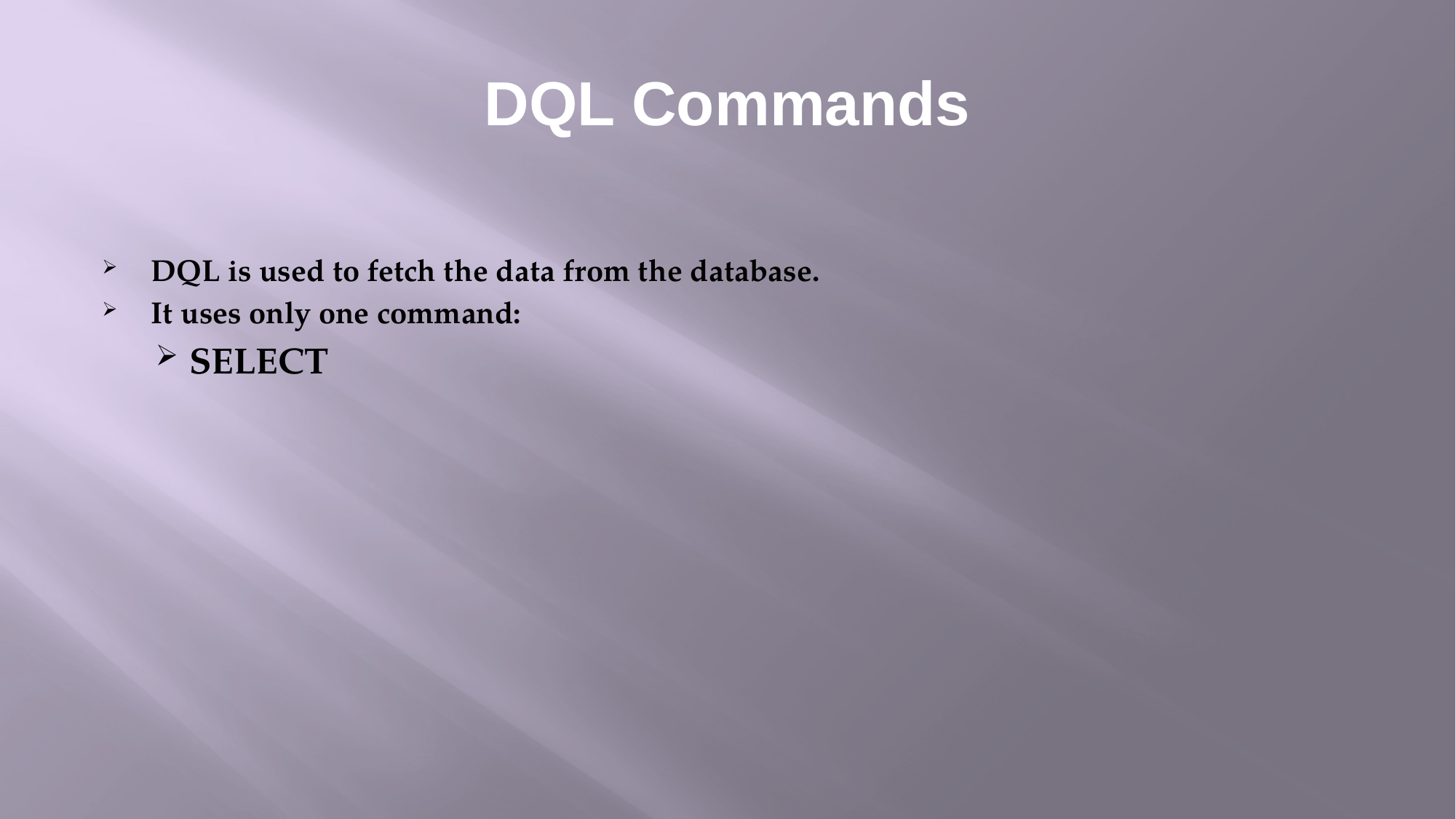

# DQL Commands
DQL is used to fetch the data from the database.
It uses only one command:
SELECT